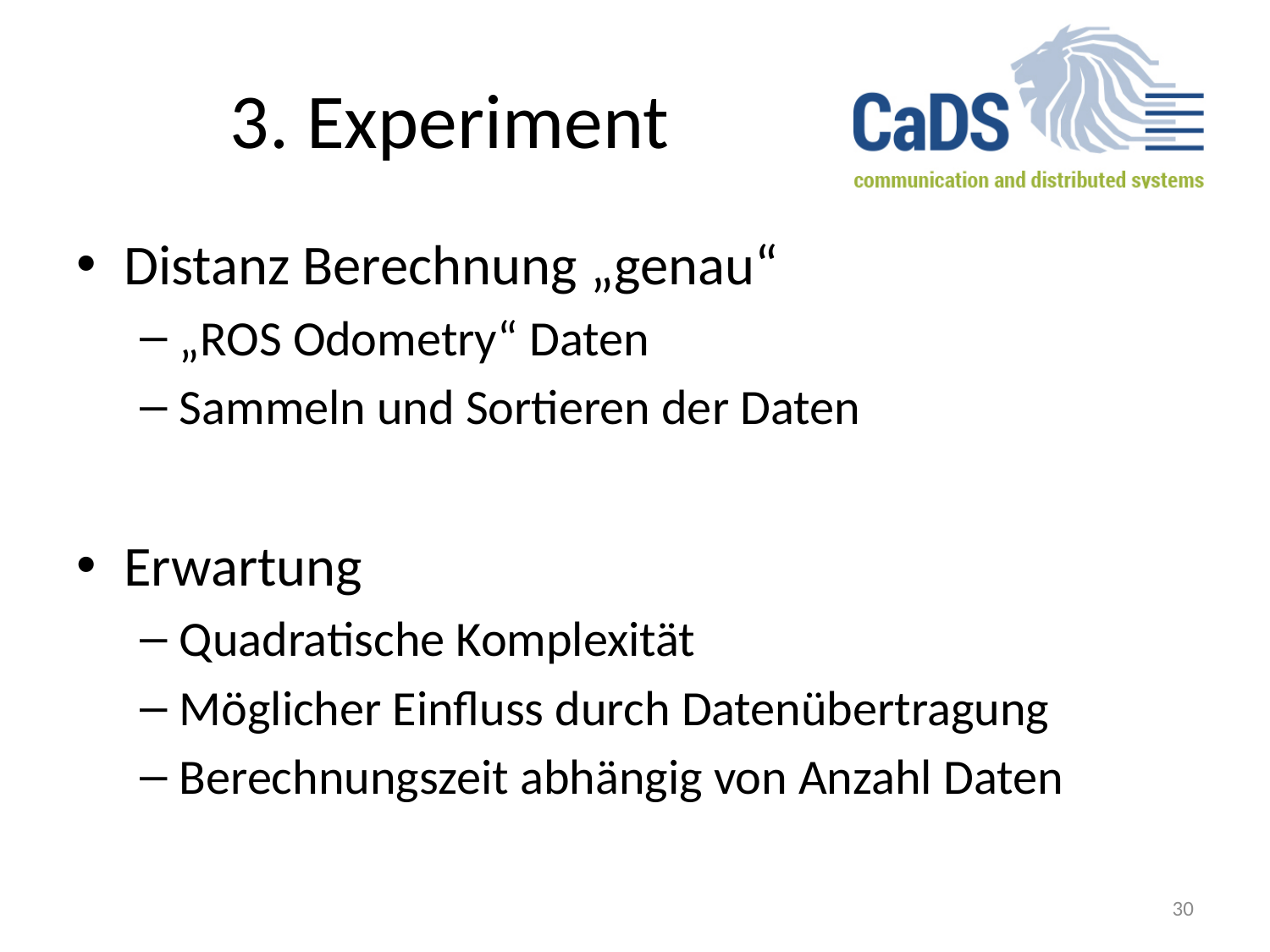

# 3. Experiment
Distanz Berechnung „genau“
„ROS Odometry“ Daten
Sammeln und Sortieren der Daten

Erwartung
Quadratische Komplexität
Möglicher Einfluss durch Datenübertragung
Berechnungszeit abhängig von Anzahl Daten

30